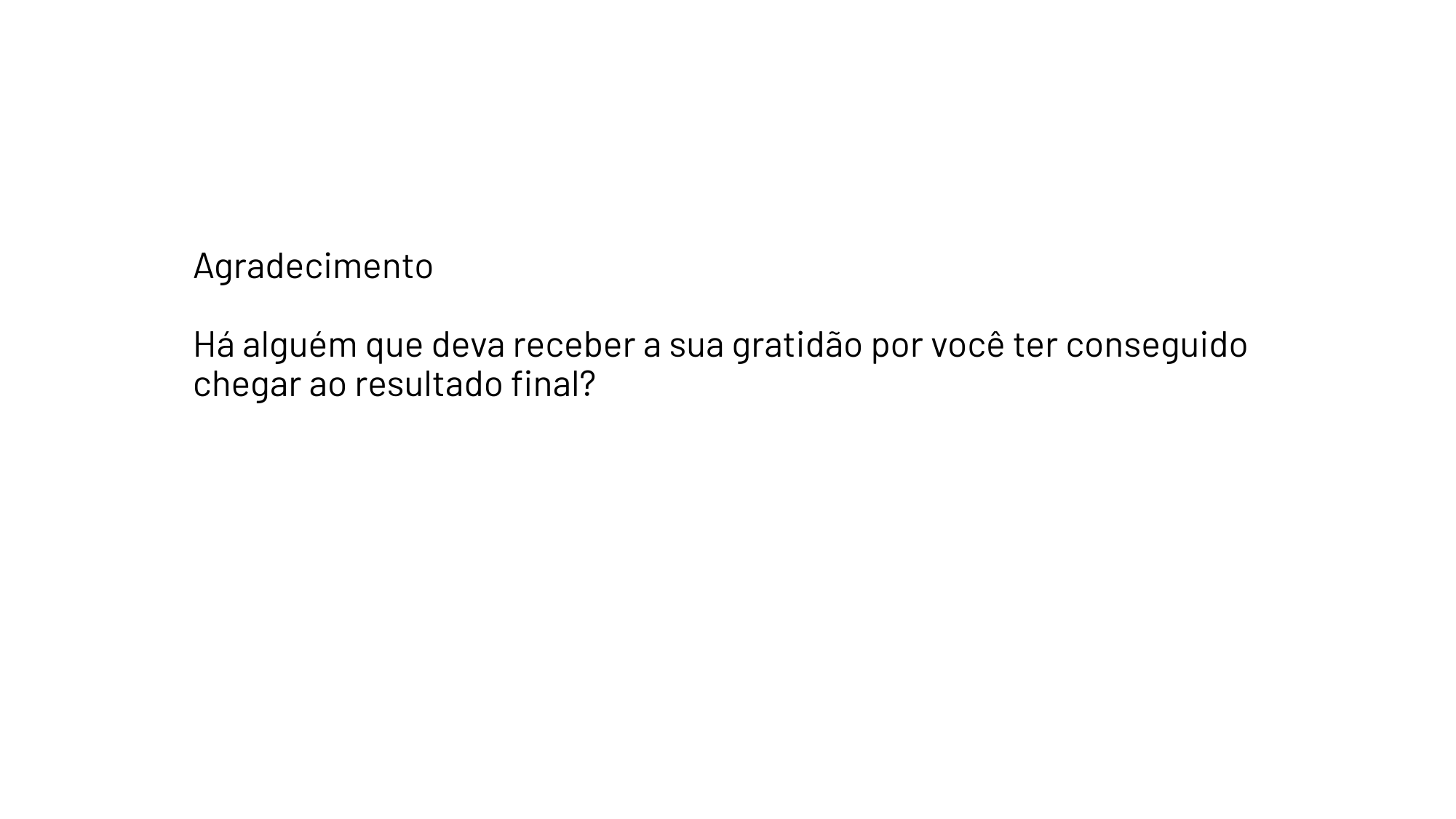

# Agradecimento Há alguém que deva receber a sua gratidão por você ter conseguido chegar ao resultado final?